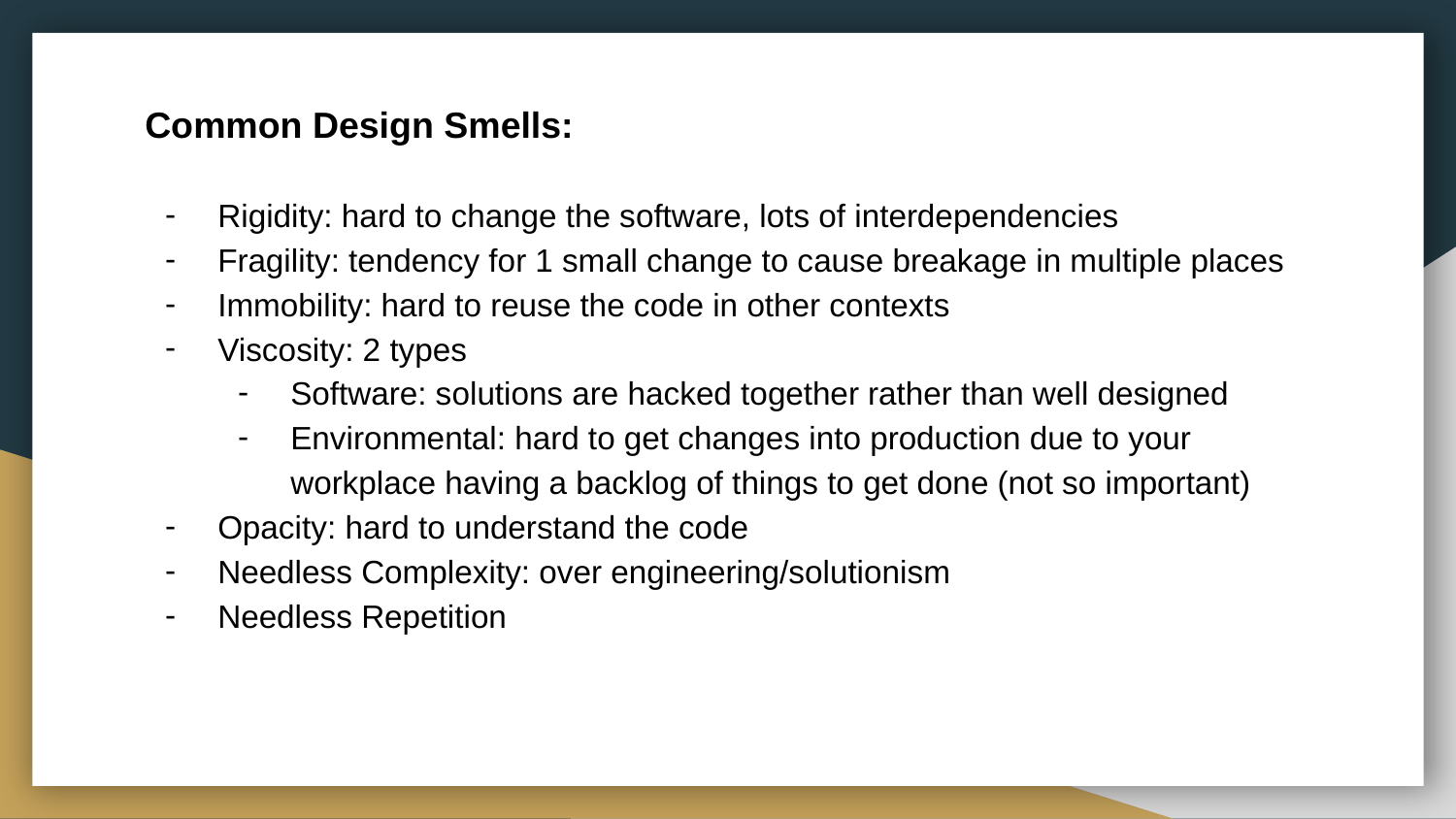

Common Design Smells:

Rigidity: hard to change the software, lots of interdependencies
Fragility: tendency for 1 small change to cause breakage in multiple places
Immobility: hard to reuse the code in other contexts
Viscosity: 2 types
Software: solutions are hacked together rather than well designed
Environmental: hard to get changes into production due to your workplace having a backlog of things to get done (not so important)
Opacity: hard to understand the code
Needless Complexity: over engineering/solutionism
Needless Repetition